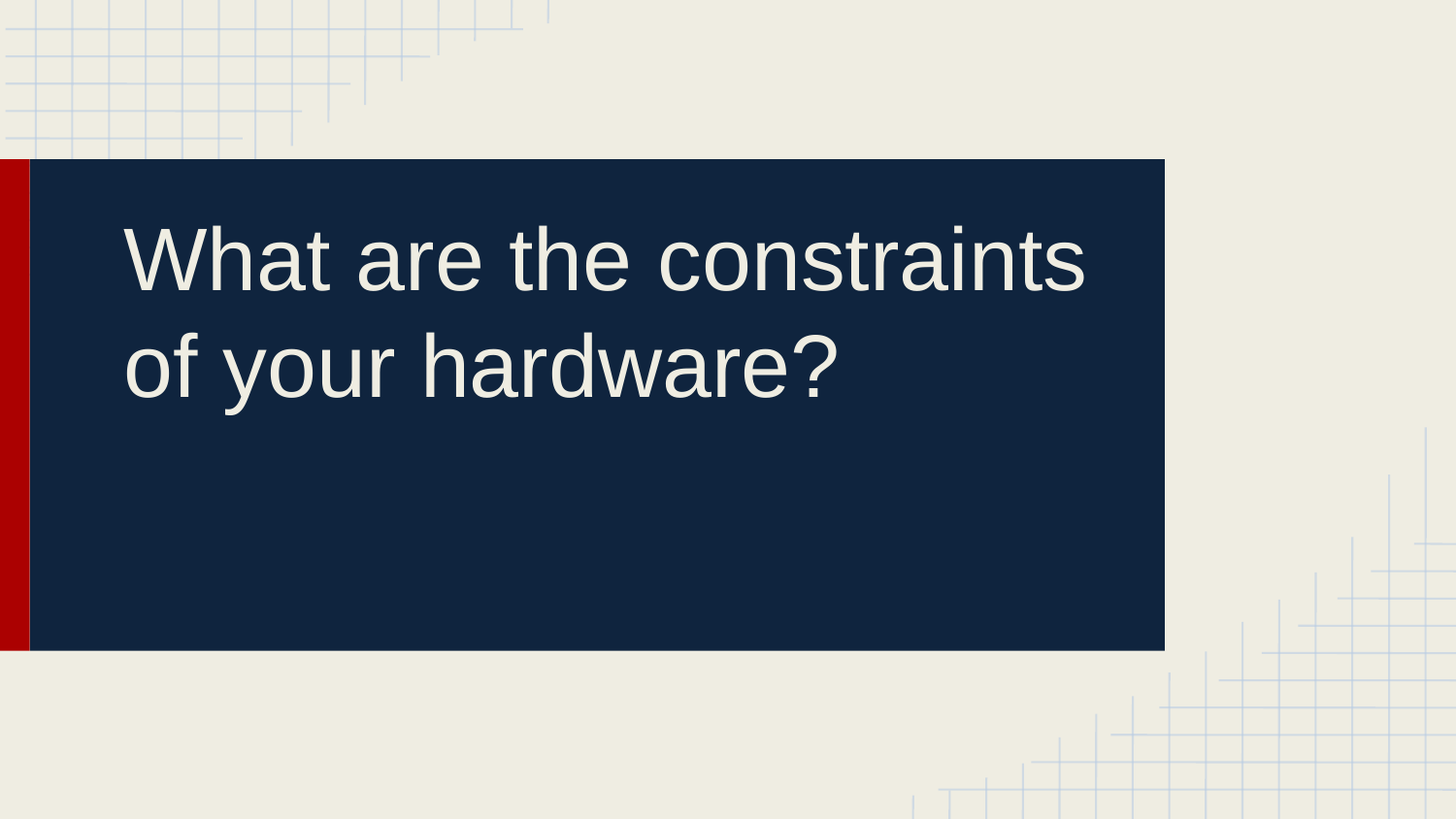

# What are the constraints of your hardware?